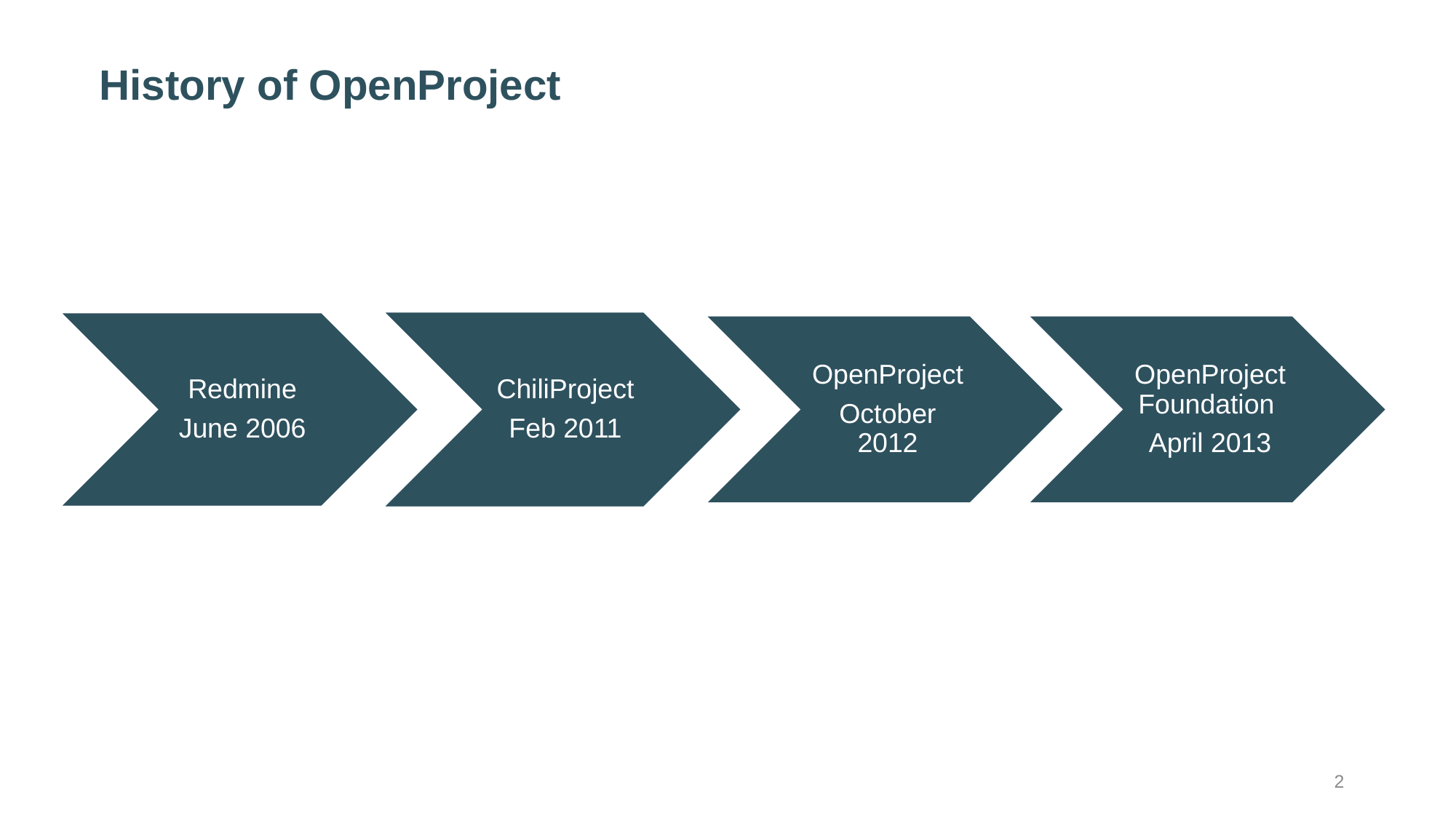

# History of OpenProject
Redmine
June 2006
ChiliProject
Feb 2011
OpenProject
October 2012
OpenProject Foundation
April 2013
2